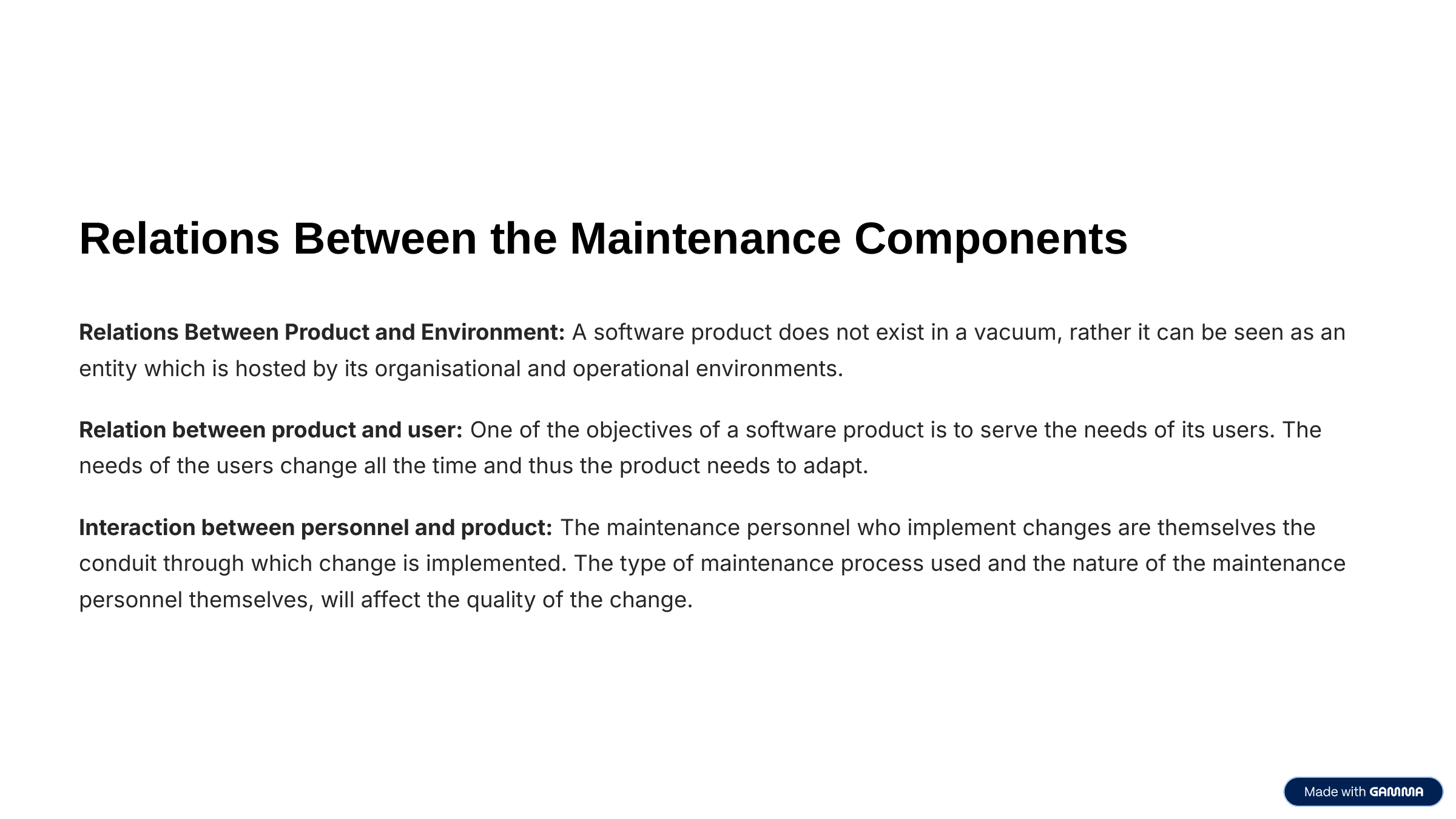

Relations Between the Maintenance Components
Relations Between Product and Environment: A software product does not exist in a vacuum, rather it can be seen as an entity which is hosted by its organisational and operational environments.
Relation between product and user: One of the objectives of a software product is to serve the needs of its users. The needs of the users change all the time and thus the product needs to adapt.
Interaction between personnel and product: The maintenance personnel who implement changes are themselves the conduit through which change is implemented. The type of maintenance process used and the nature of the maintenance personnel themselves, will affect the quality of the change.